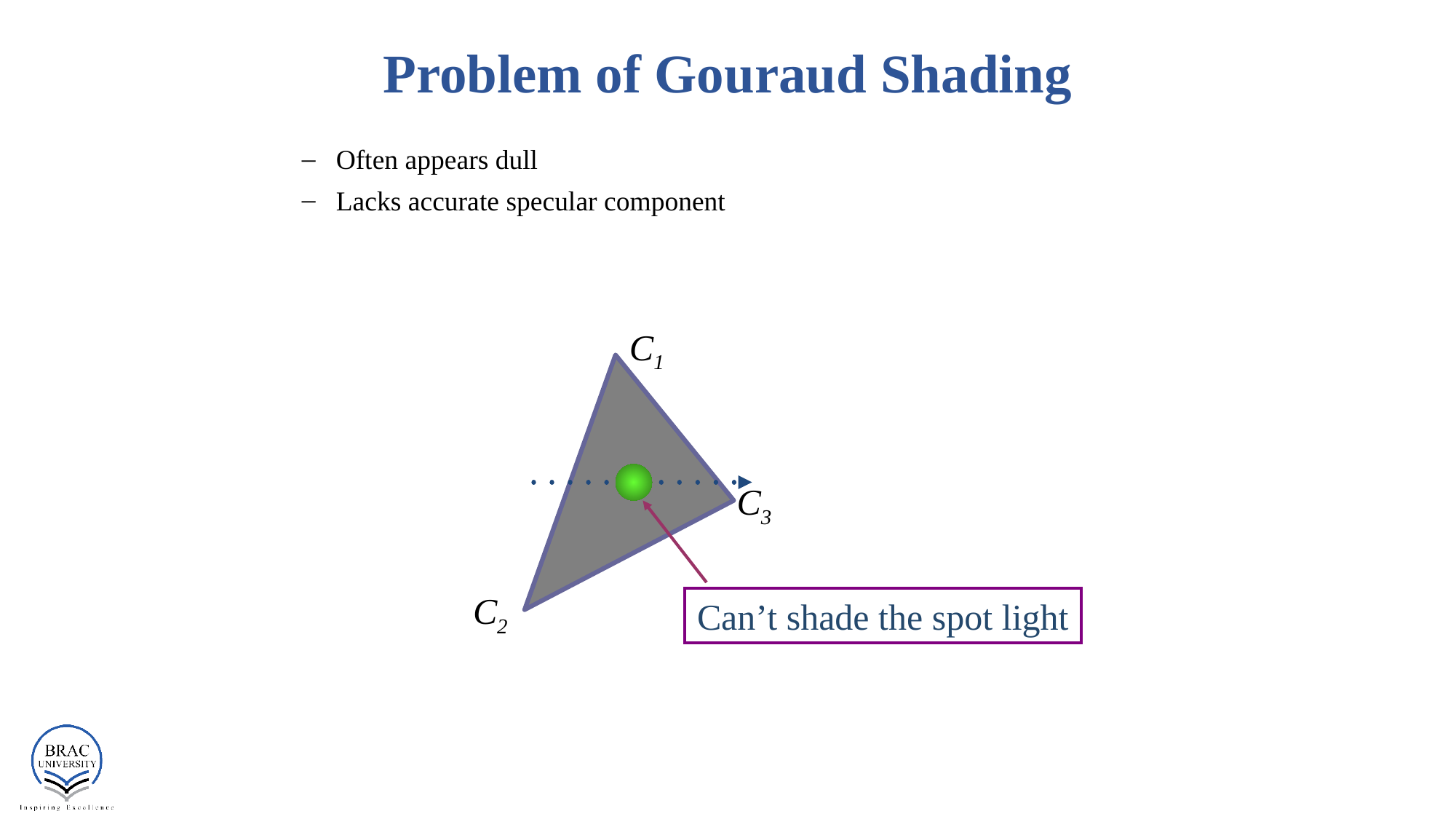

Problem of Gouraud Shading
Often appears dull
Lacks accurate specular component

C1

C3
C2
Can’t shade the spot light